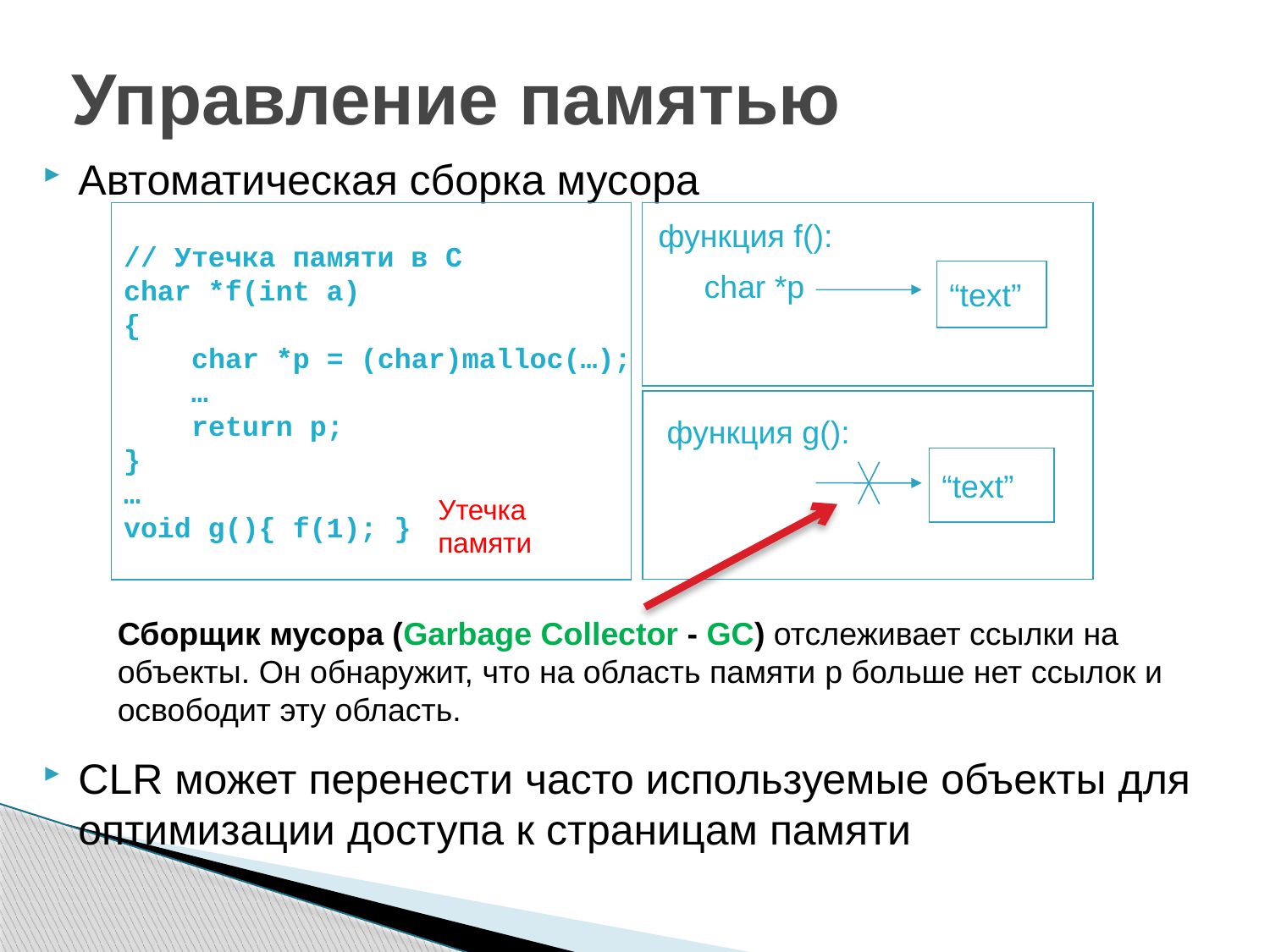

# Управление памятью
Автоматическая сборка мусора

// Утечка памяти в C
char *f(int a)
{
    char *p = (char)malloc(…);
    …
    return p;
}
…
void g(){ f(1); }
функция f():
char *p
“text”

функция g():
“text”

Утечка памяти
Сборщик мусора (Garbage Collector - GC) отслеживает ссылки на объекты. Он обнаружит, что на область памяти p больше нет ссылок и освободит эту область.
CLR может перенести часто используемые объекты для оптимизации доступа к страницам памяти